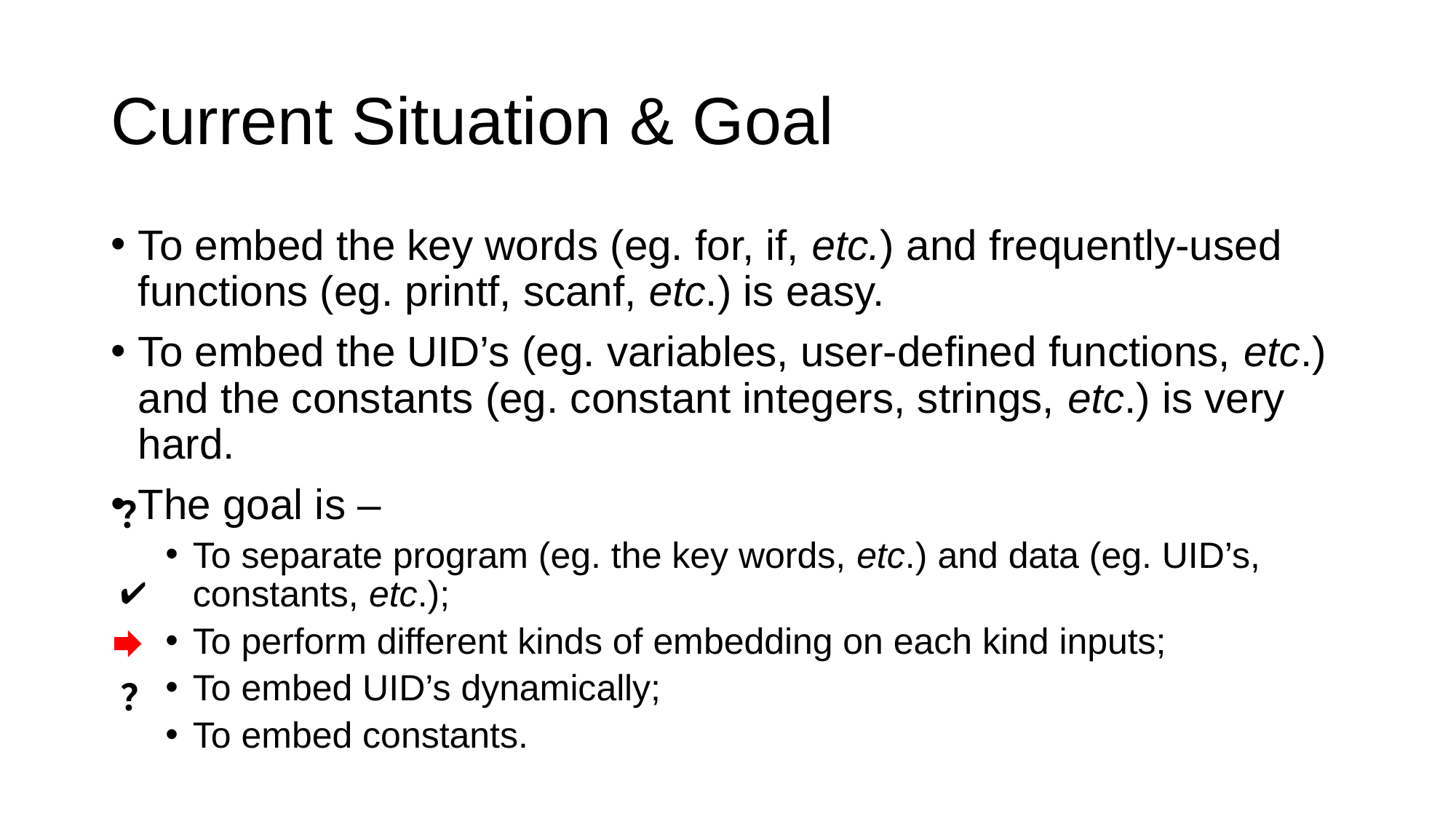

# Current Situation & Goal
To embed the key words (eg. for, if, etc.) and frequently-used functions (eg. printf, scanf, etc.) is easy.
To embed the UID’s (eg. variables, user-defined functions, etc.) and the constants (eg. constant integers, strings, etc.) is very hard.
The goal is –
To separate program (eg. the key words, etc.) and data (eg. UID’s, constants, etc.);
To perform different kinds of embedding on each kind inputs;
To embed UID’s dynamically;
To embed constants.
？
✔

？